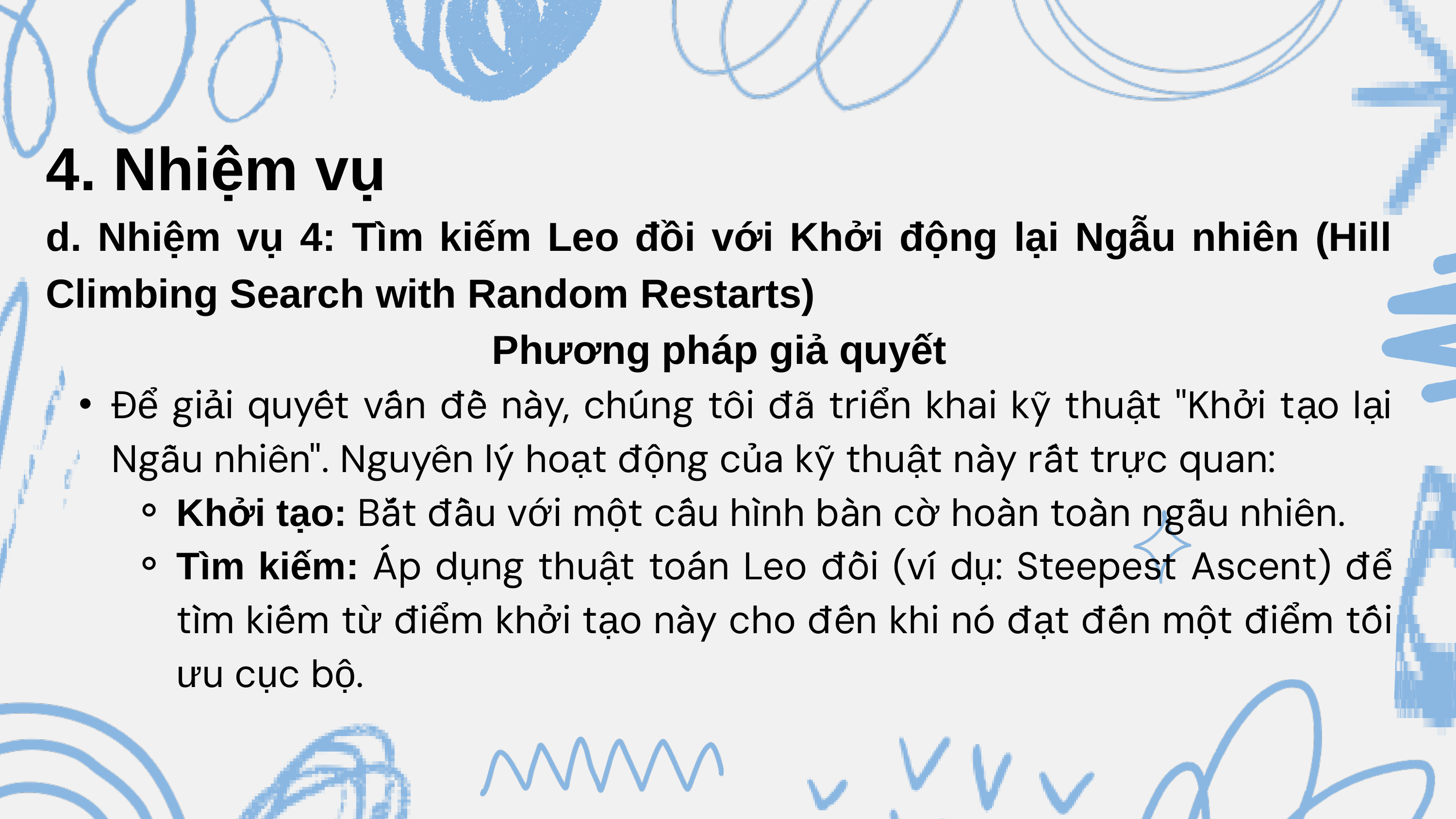

4. Nhiệm vụ
d. Nhiệm vụ 4: Tìm kiếm Leo đồi với Khởi động lại Ngẫu nhiên (Hill Climbing Search with Random Restarts)
Phương pháp giả quyết
Để giải quyết vấn đề này, chúng tôi đã triển khai kỹ thuật "Khởi tạo lại Ngẫu nhiên". Nguyên lý hoạt động của kỹ thuật này rất trực quan:
Khởi tạo: Bắt đầu với một cấu hình bàn cờ hoàn toàn ngẫu nhiên.
Tìm kiếm: Áp dụng thuật toán Leo đồi (ví dụ: Steepest Ascent) để tìm kiếm từ điểm khởi tạo này cho đến khi nó đạt đến một điểm tối ưu cục bộ.